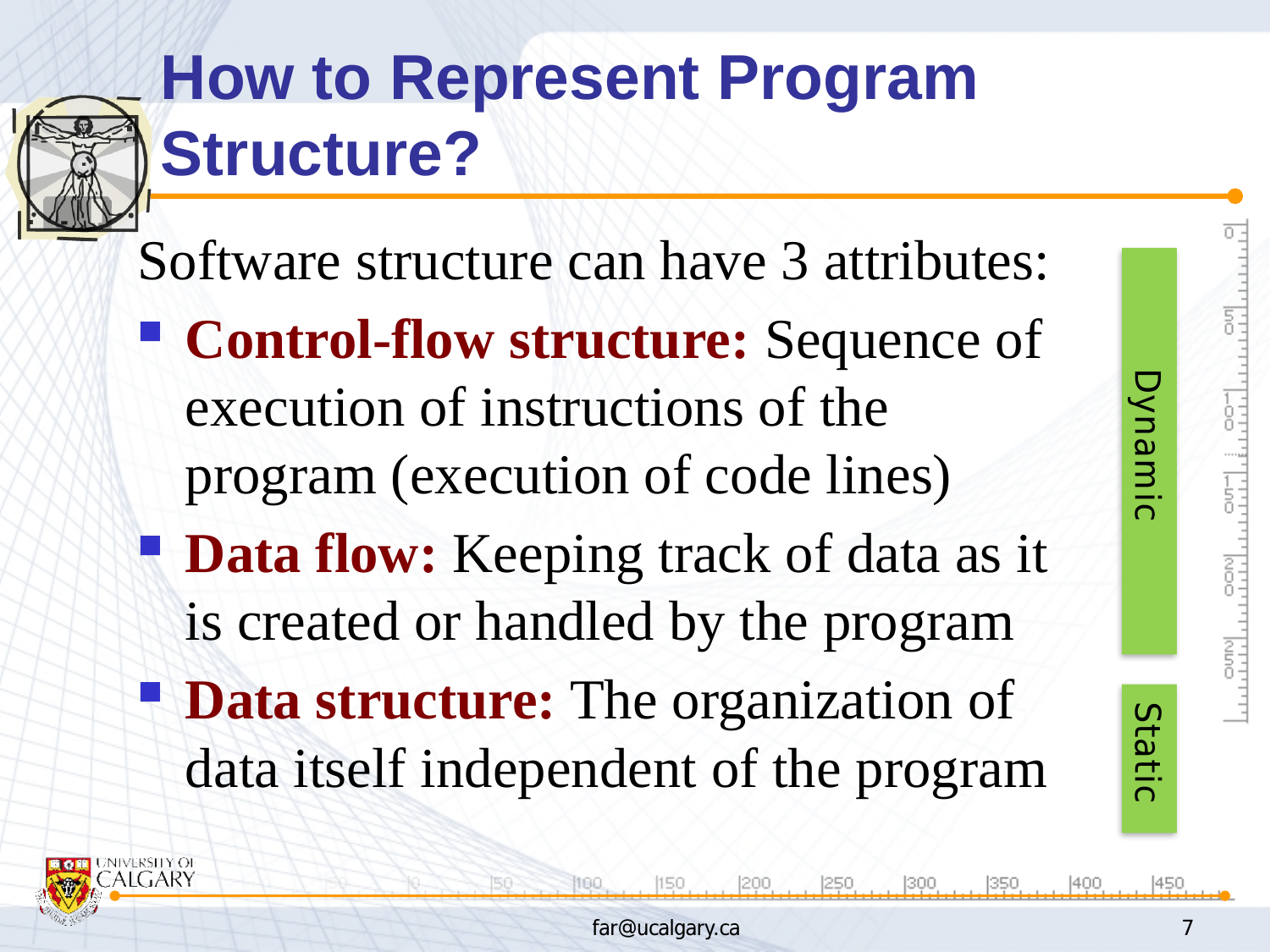

# How to Represent Program Structure?
Software structure can have 3 attributes:
Control-flow structure: Sequence of execution of instructions of the program (execution of code lines)
Data flow: Keeping track of data as it is created or handled by the program
Data structure: The organization of data itself independent of the program
Dynamic
Static
far@ucalgary.ca
7